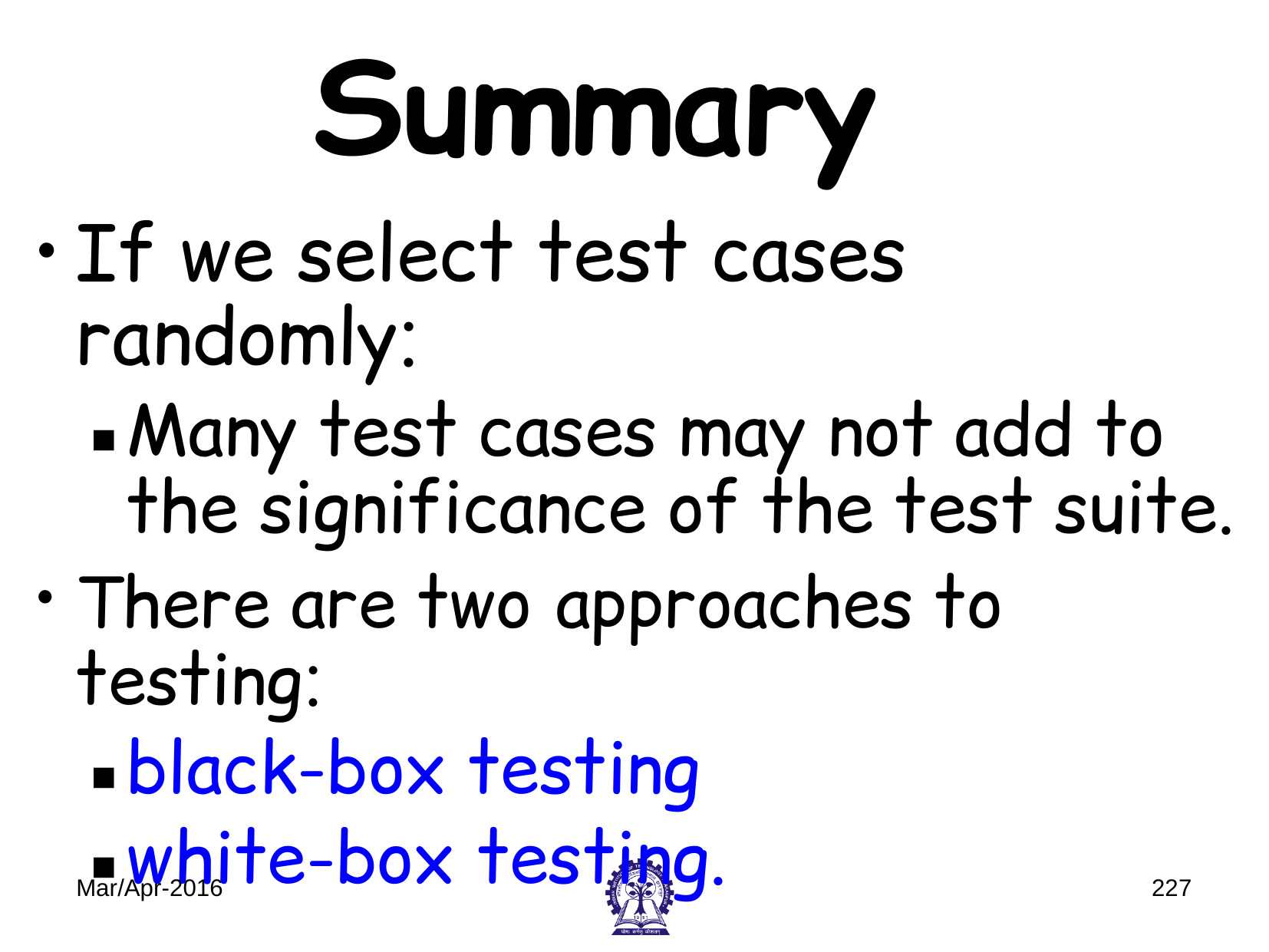

# Summary
If we select test cases randomly:
Many test cases may not add to the significance of the test suite.
There are two approaches to testing:
black-box testing
white-box testing.
Mar/Apr-2016
227